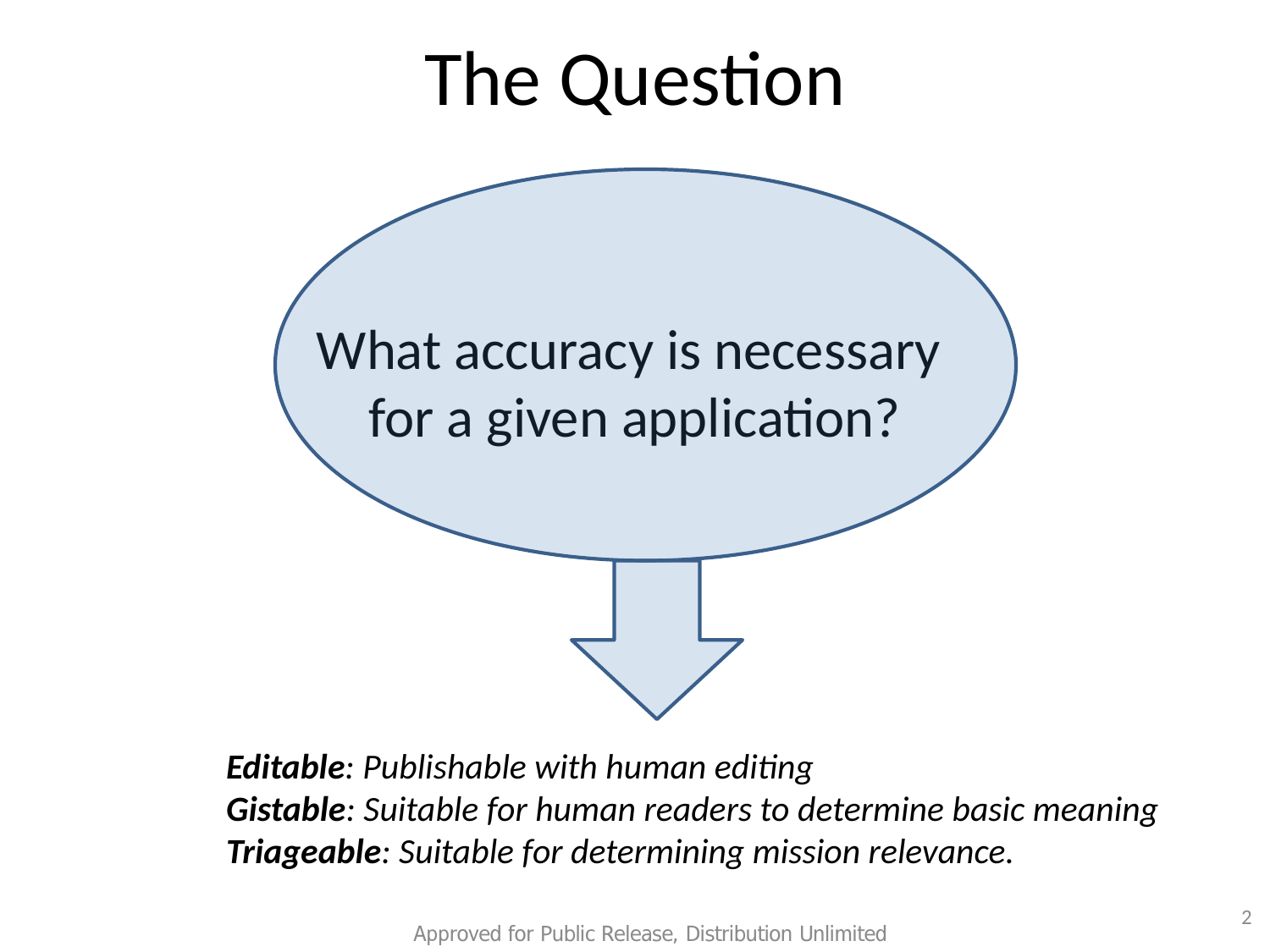

# The Question

What accuracy is necessary
for a given application?

Editable: Publishable with human editing
Gistable: Suitable for human readers to determine basic meaning
Triageable: Suitable for determining mission relevance.
2
Approved for Public Release, Distribution Unlimited